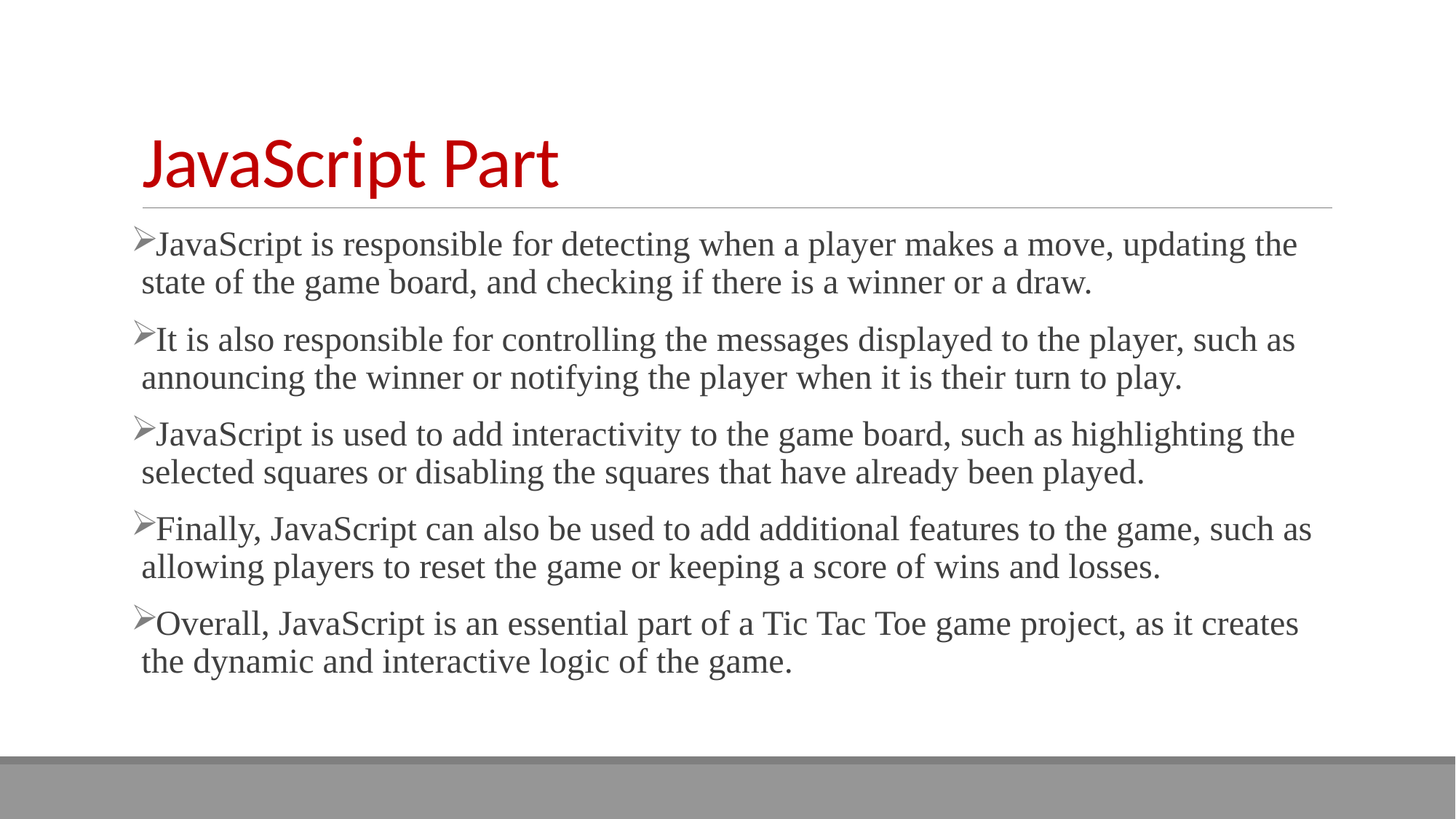

# JavaScript Part
JavaScript is responsible for detecting when a player makes a move, updating the state of the game board, and checking if there is a winner or a draw.
It is also responsible for controlling the messages displayed to the player, such as announcing the winner or notifying the player when it is their turn to play.
JavaScript is used to add interactivity to the game board, such as highlighting the selected squares or disabling the squares that have already been played.
Finally, JavaScript can also be used to add additional features to the game, such as allowing players to reset the game or keeping a score of wins and losses.
Overall, JavaScript is an essential part of a Tic Tac Toe game project, as it creates the dynamic and interactive logic of the game.